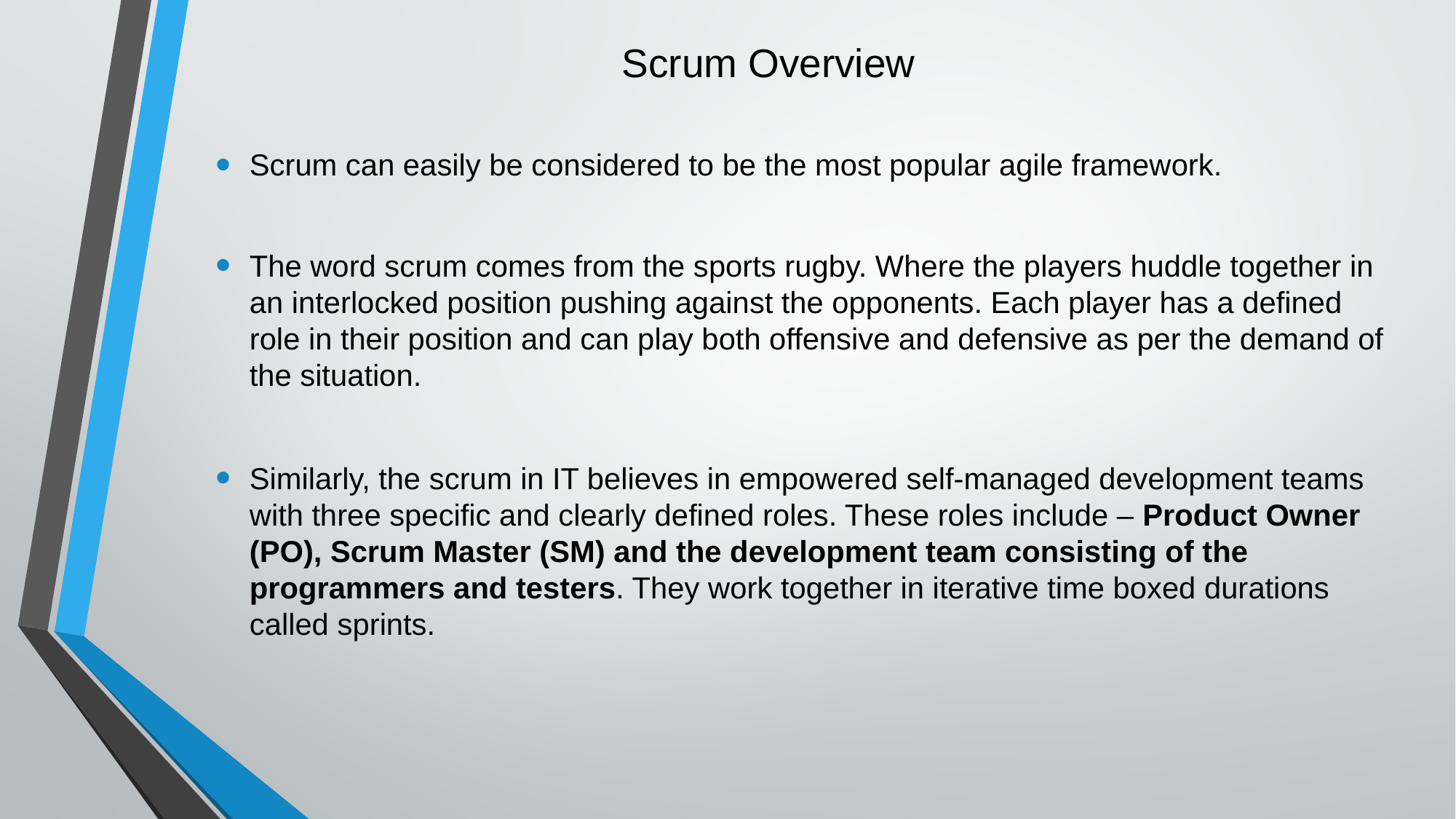

# Scrum Overview
Scrum can easily be considered to be the most popular agile framework.

The word scrum comes from the sports rugby. Where the players huddle together in an interlocked position pushing against the opponents. Each player has a defined role in their position and can play both offensive and defensive as per the demand of the situation.

Similarly, the scrum in IT believes in empowered self-managed development teams with three specific and clearly defined roles. These roles include – Product Owner (PO), Scrum Master (SM) and the development team consisting of the programmers and testers. They work together in iterative time boxed durations called sprints.